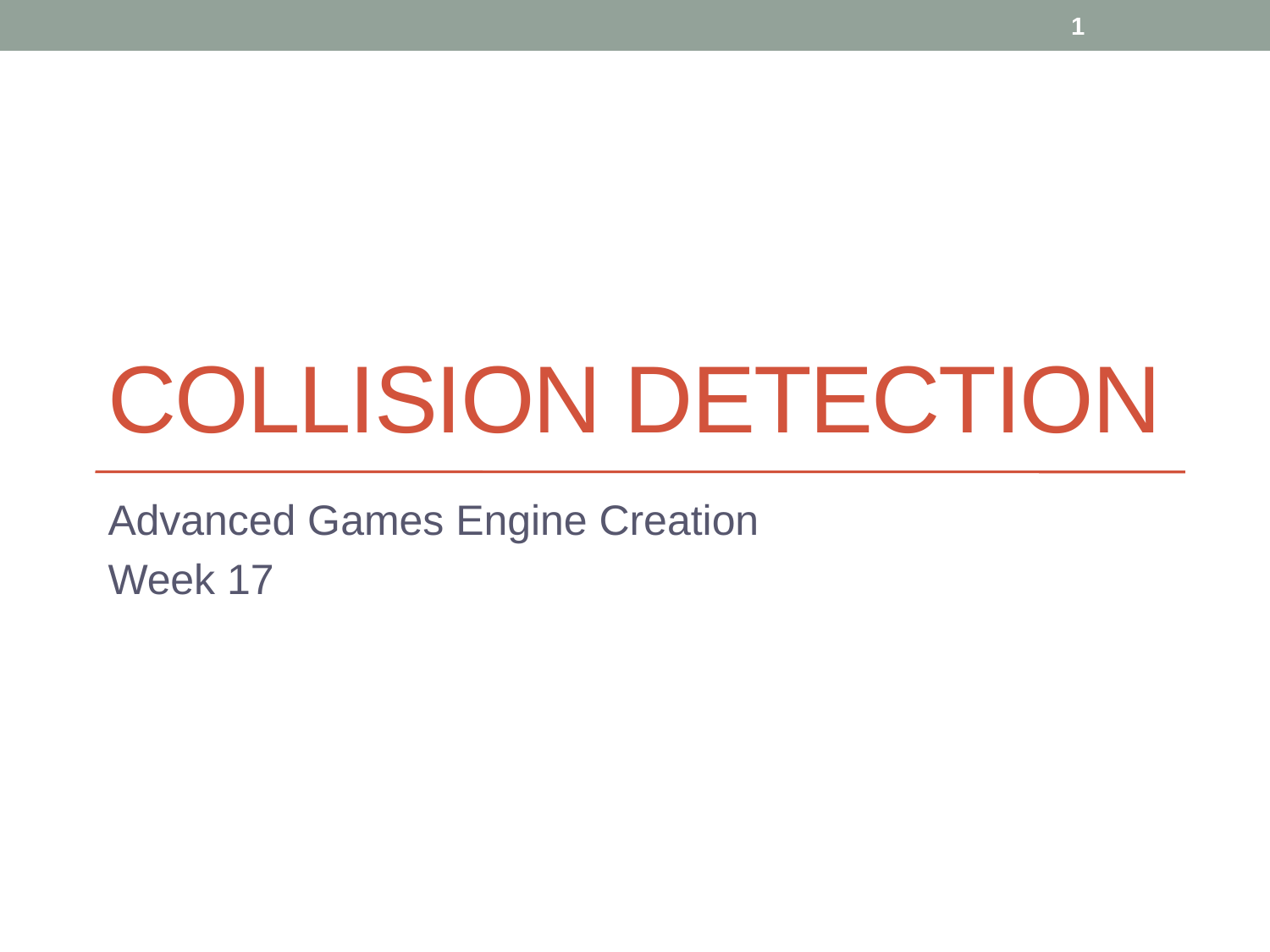

1
# Collision Detection
Advanced Games Engine Creation
Week 17